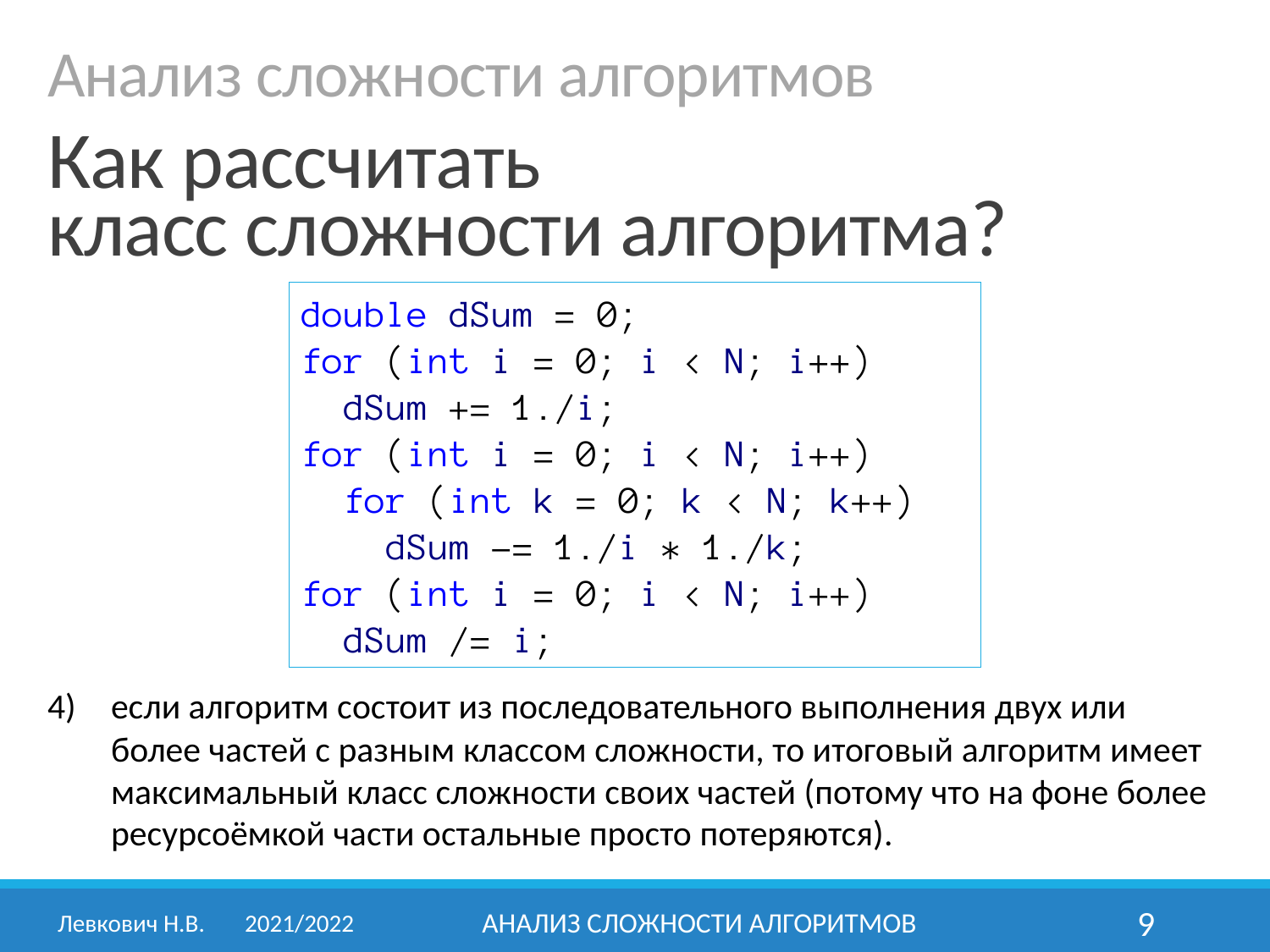

Анализ сложности алгоритмов
# Как рассчитать класс сложности алгоритма?
double dSum = 0;
for (int i = 0; i < N; i++)
  dSum += 1./i;
for (int i = 0; i < N; i++)
  for (int k = 0; k < N; k++)
    dSum -= 1./i * 1./k;
for (int i = 0; i < N; i++)
  dSum /= i;
если алгоритм состоит из последовательного выполнения двух или более частей с разным классом сложности, то итоговый алгоритм имеет максимальный класс сложности своих частей (потому что на фоне более ресурсоёмкой части остальные просто потеряются).
Левкович Н.В.	2021/2022
Анализ сложности алгоритмов
9